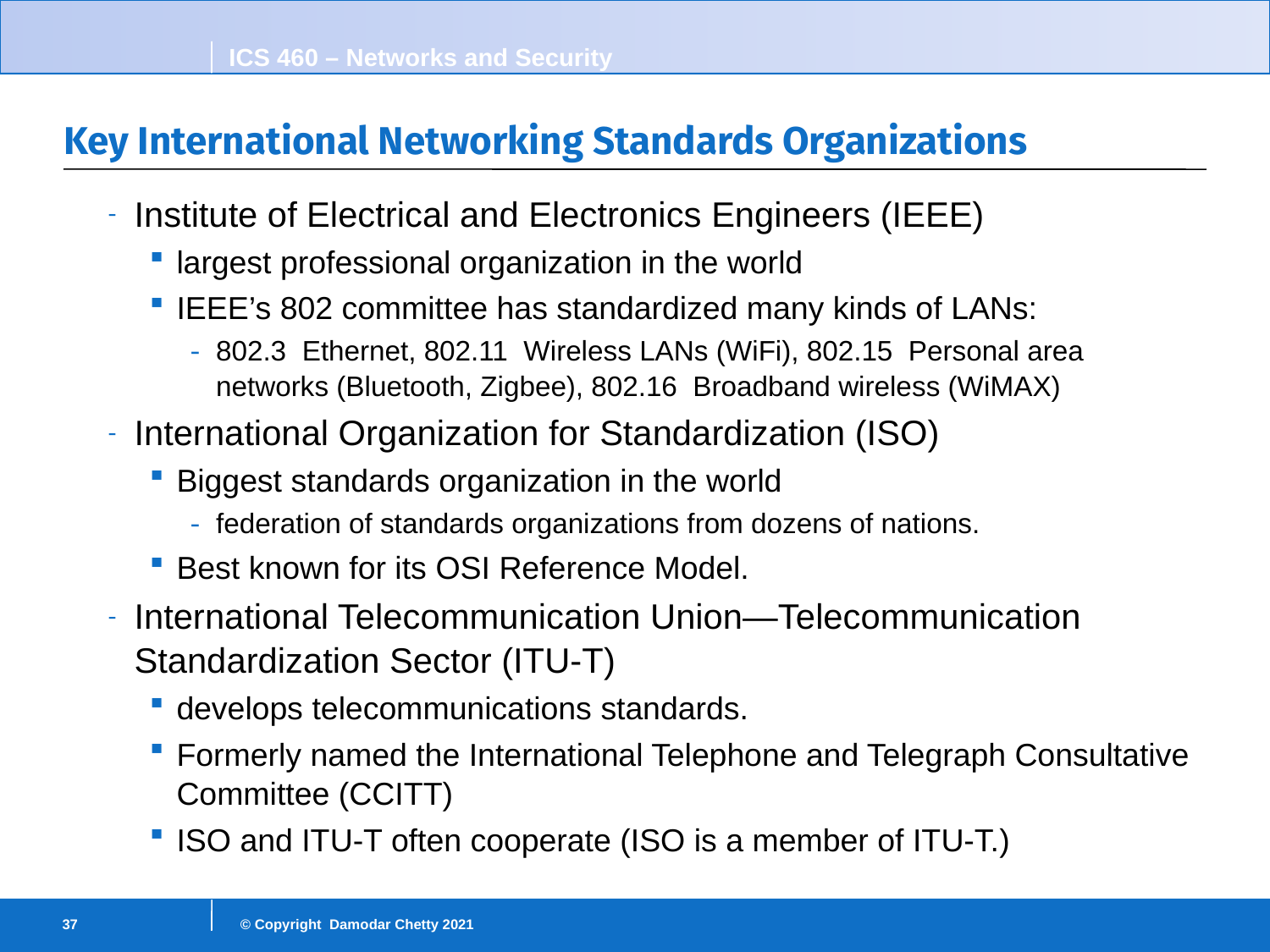

# Key International Networking Standards Organizations
Institute of Electrical and Electronics Engineers (IEEE)
largest professional organization in the world
IEEE’s 802 committee has standardized many kinds of LANs:
802.3  Ethernet, 802.11  Wireless LANs (WiFi), 802.15  Personal area networks (Bluetooth, Zigbee), 802.16  Broadband wireless (WiMAX)
International Organization for Standardization (ISO)
Biggest standards organization in the world
federation of standards organizations from dozens of nations.
Best known for its OSI Reference Model.
International Telecommunication Union—Telecommunication Standardization Sector (ITU-T)
develops telecommunications standards.
Formerly named the International Telephone and Telegraph Consultative Committee (CCITT)
ISO and ITU-T often cooperate (ISO is a member of ITU-T.)
37